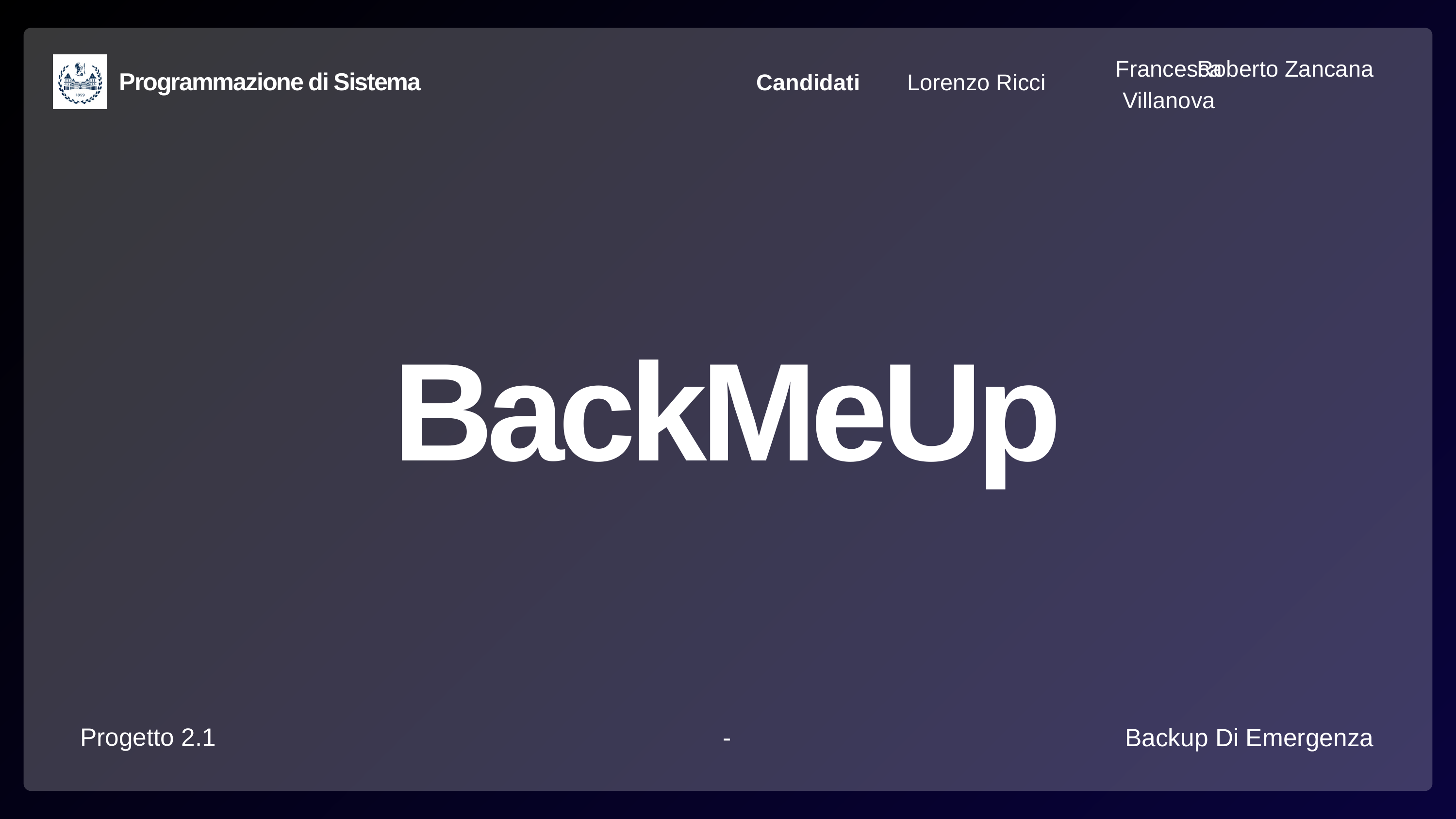

Francesca Villanova
Roberto Zancana

Programmazione di Sistema
Candidati
Lorenzo Ricci
BackMeUp
Progetto 2.1
-
Backup Di Emergenza